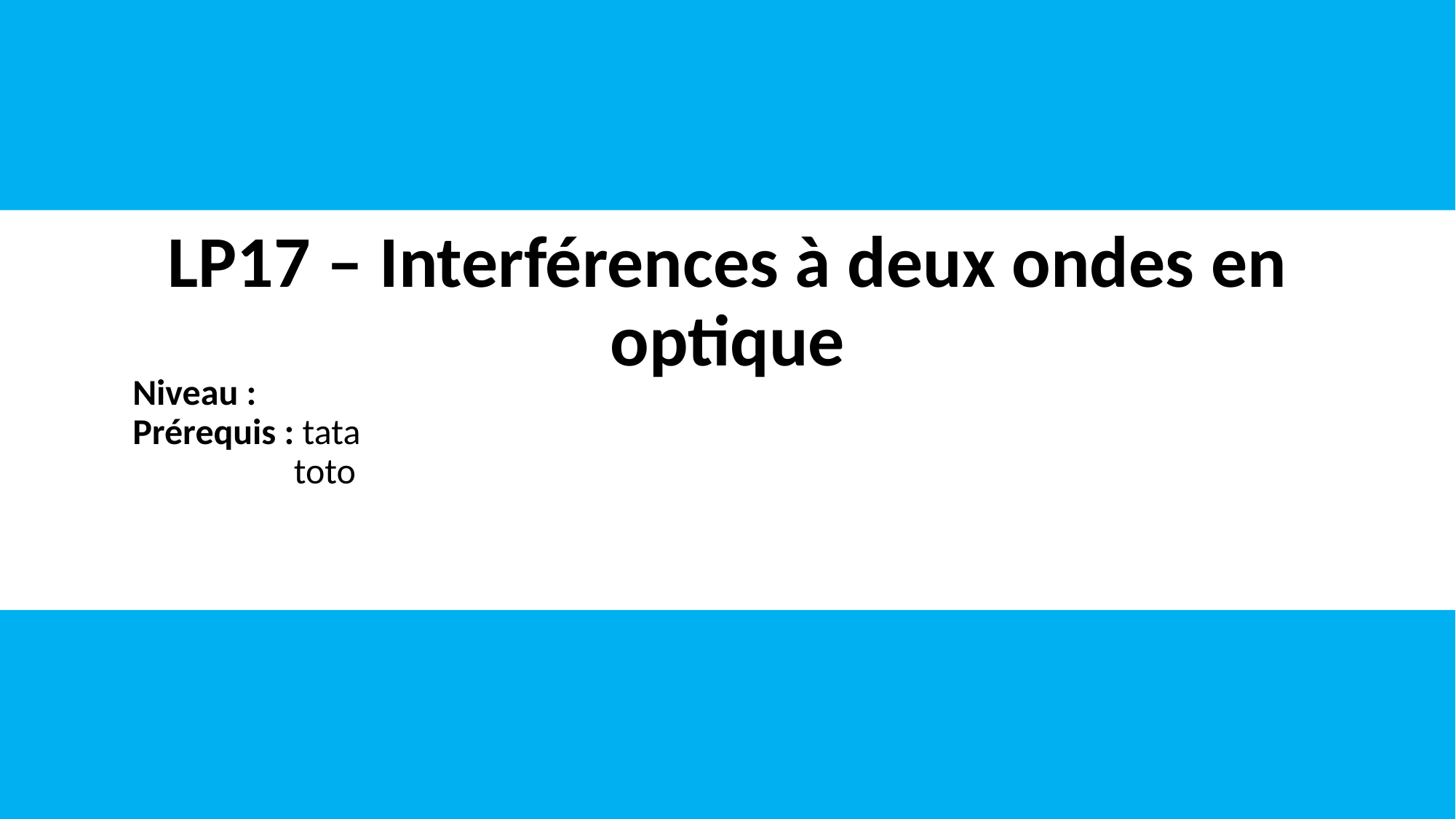

# LP17 – Interférences à deux ondes en optique
Niveau :
Prérequis : tata
toto